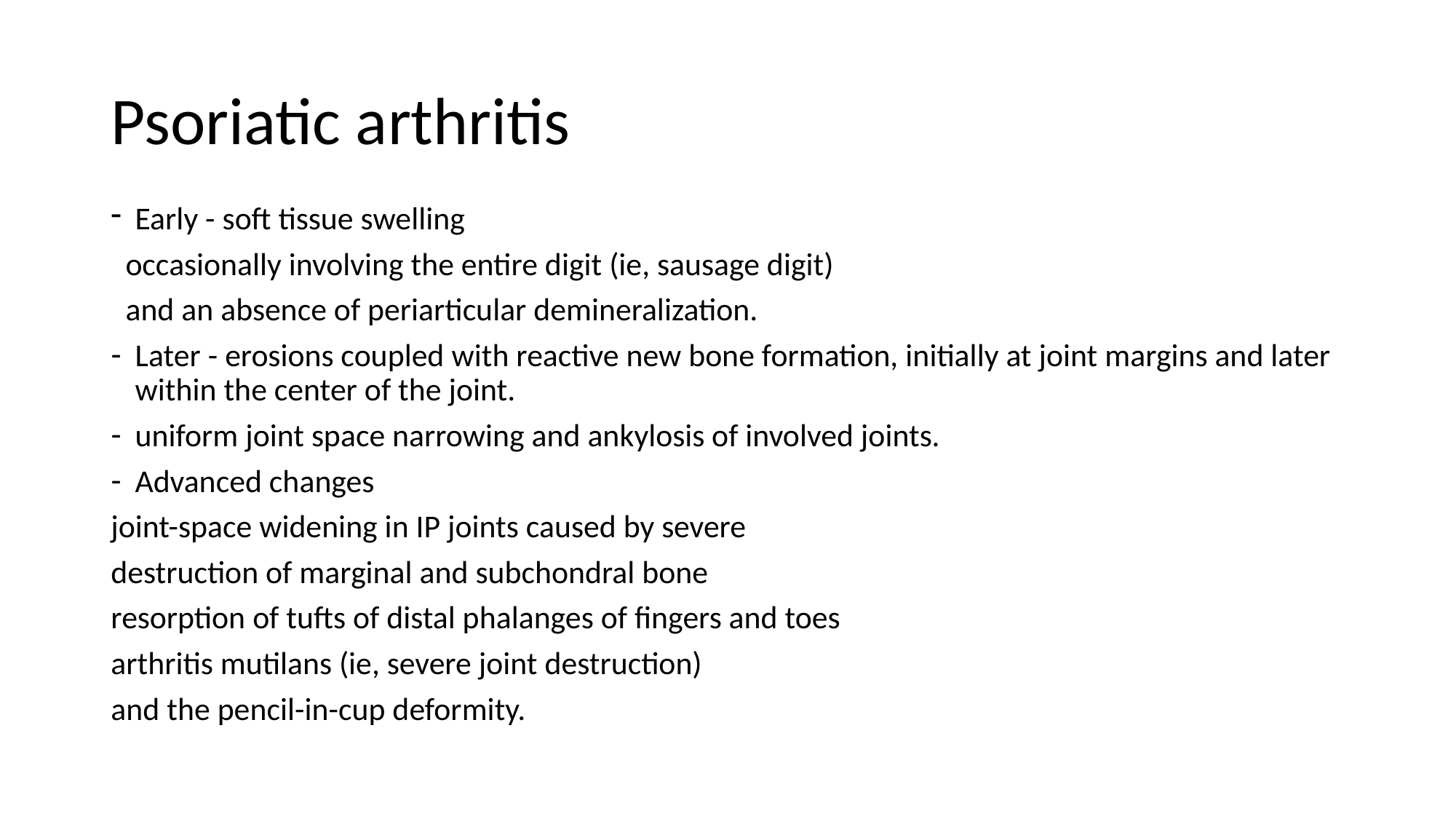

# Psoriatic arthritis
Early - soft tissue swelling
  occasionally involving the entire digit (ie, sausage digit)
  and an absence of periarticular demineralization.
Later - erosions coupled with reactive new bone formation, initially at joint margins and later within the center of the joint.
uniform joint space narrowing and ankylosis of involved joints.
Advanced changes
joint-space widening in IP joints caused by severe
destruction of marginal and subchondral bone
resorption of tufts of distal phalanges of fingers and toes
arthritis mutilans (ie, severe joint destruction)
and the pencil-in-cup deformity.